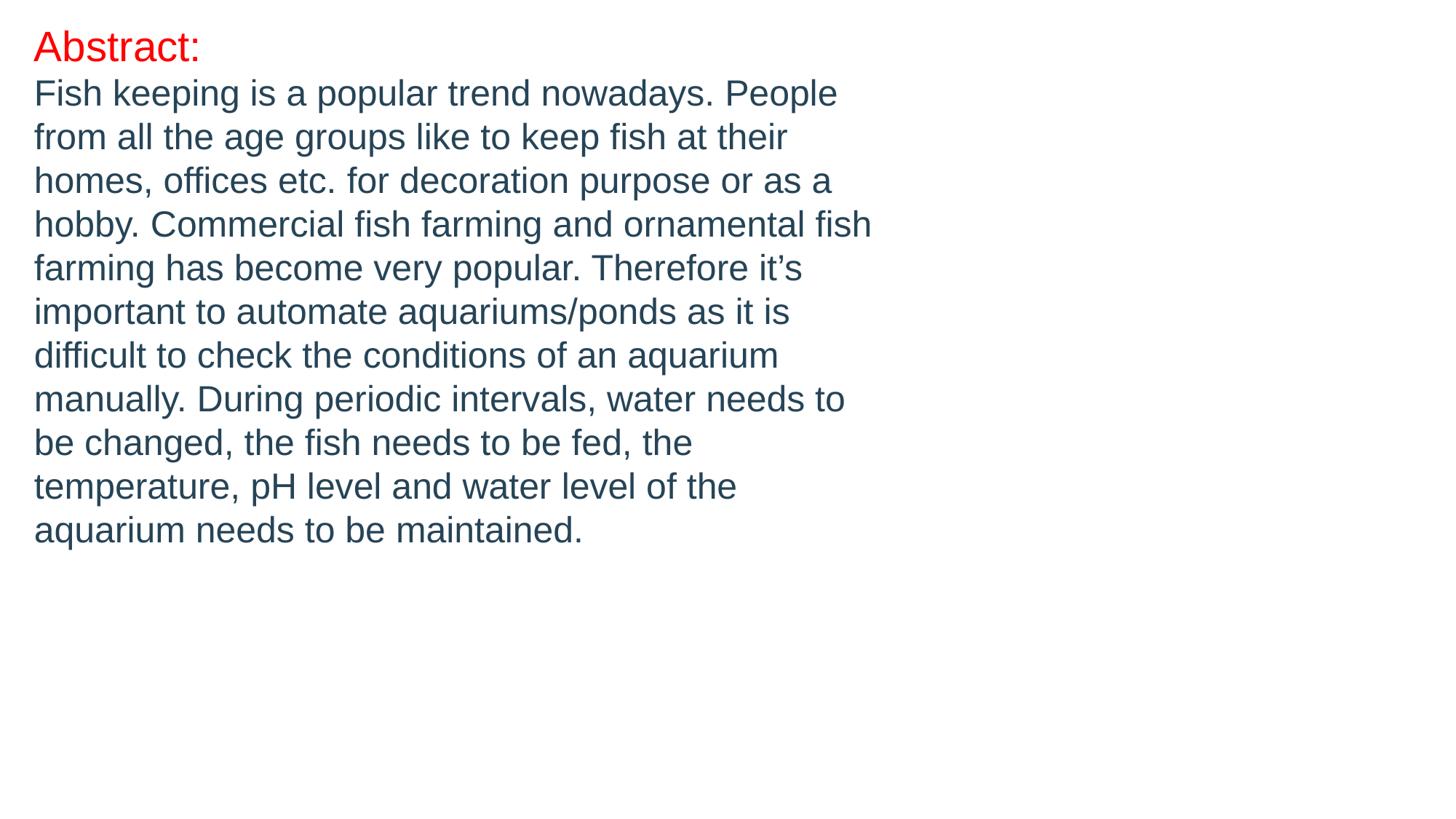

Abstract:
Fish keeping is a popular trend nowadays. People from all the age groups like to keep fish at their homes, offices etc. for decoration purpose or as a hobby. Commercial fish farming and ornamental fish farming has become very popular. Therefore it’s important to automate aquariums/ponds as it is difficult to check the conditions of an aquarium manually. During periodic intervals, water needs to be changed, the fish needs to be fed, the temperature, pH level and water level of the aquarium needs to be maintained.